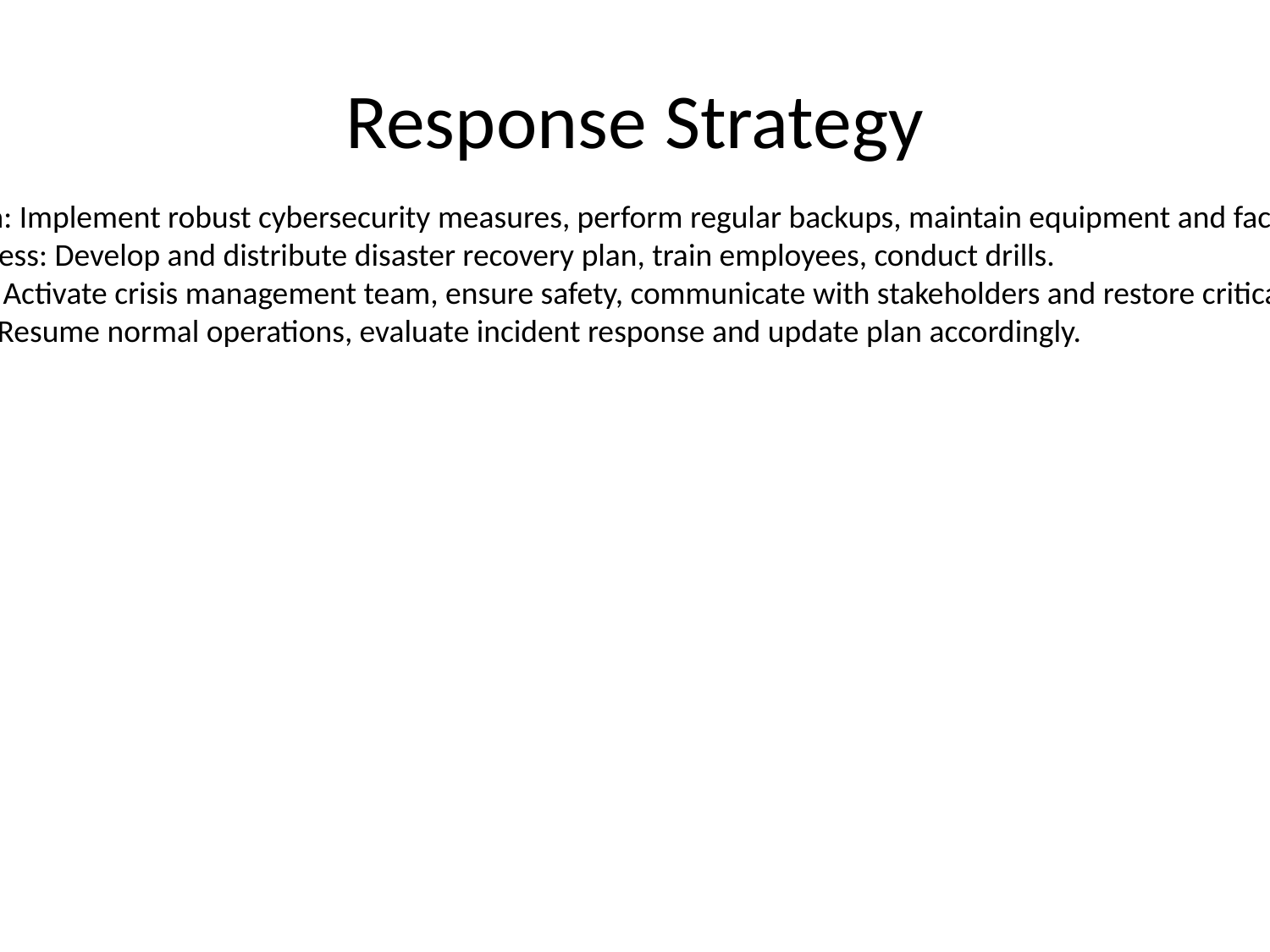

# Response Strategy
Prevention: Implement robust cybersecurity measures, perform regular backups, maintain equipment and facilities.
Preparedness: Develop and distribute disaster recovery plan, train employees, conduct drills.
Response: Activate crisis management team, ensure safety, communicate with stakeholders and restore critical systems.
Recovery: Resume normal operations, evaluate incident response and update plan accordingly.